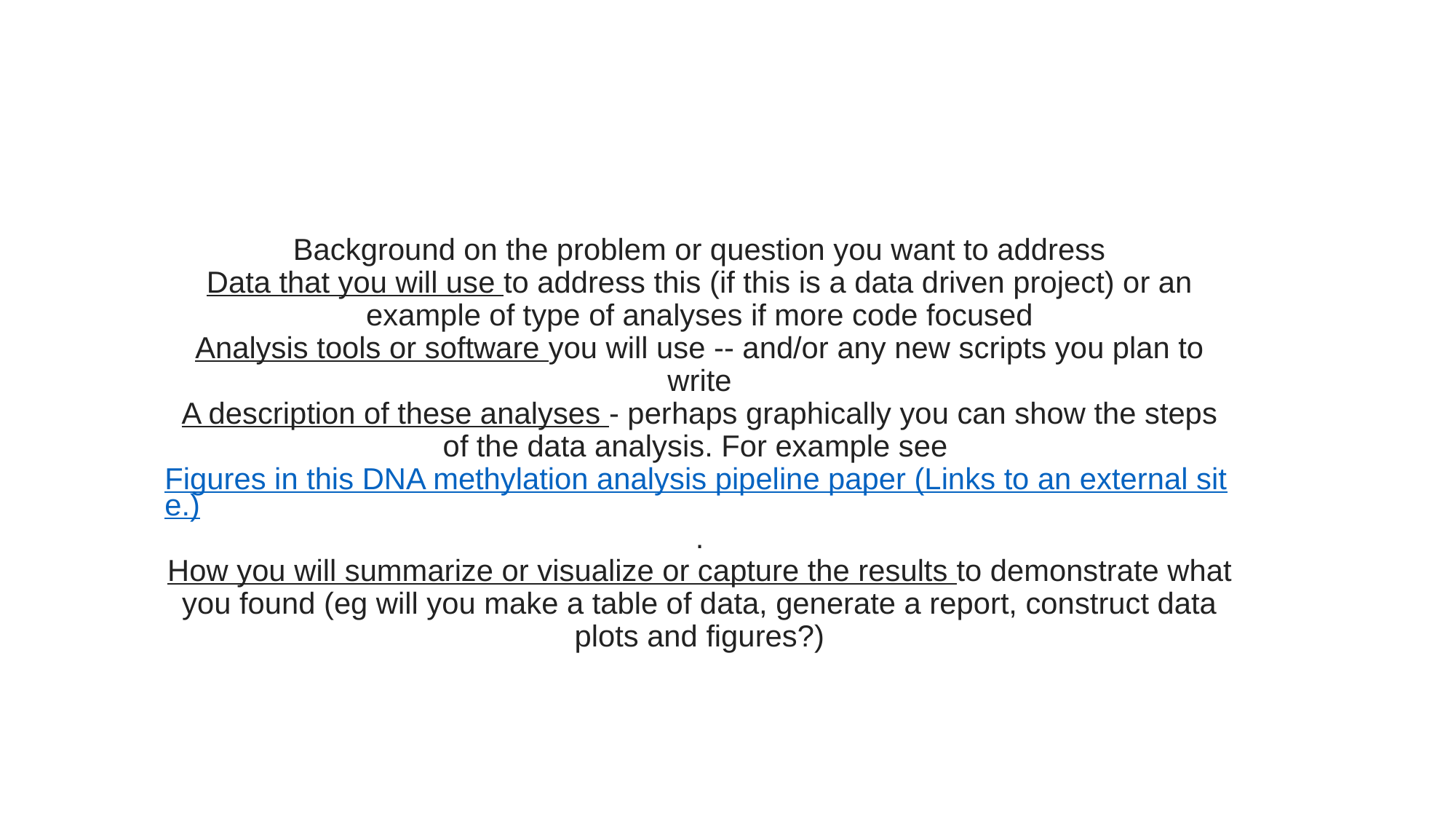

# Background on the problem or question you want to address Data that you will use to address this (if this is a data driven project) or an example of type of analyses if more code focused Analysis tools or software you will use -- and/or any new scripts you plan to write A description of these analyses - perhaps graphically you can show the steps of the data analysis. For example see Figures in this DNA methylation analysis pipeline paper (Links to an external site.). How you will summarize or visualize or capture the results to demonstrate what you found (eg will you make a table of data, generate a report, construct data plots and figures?)